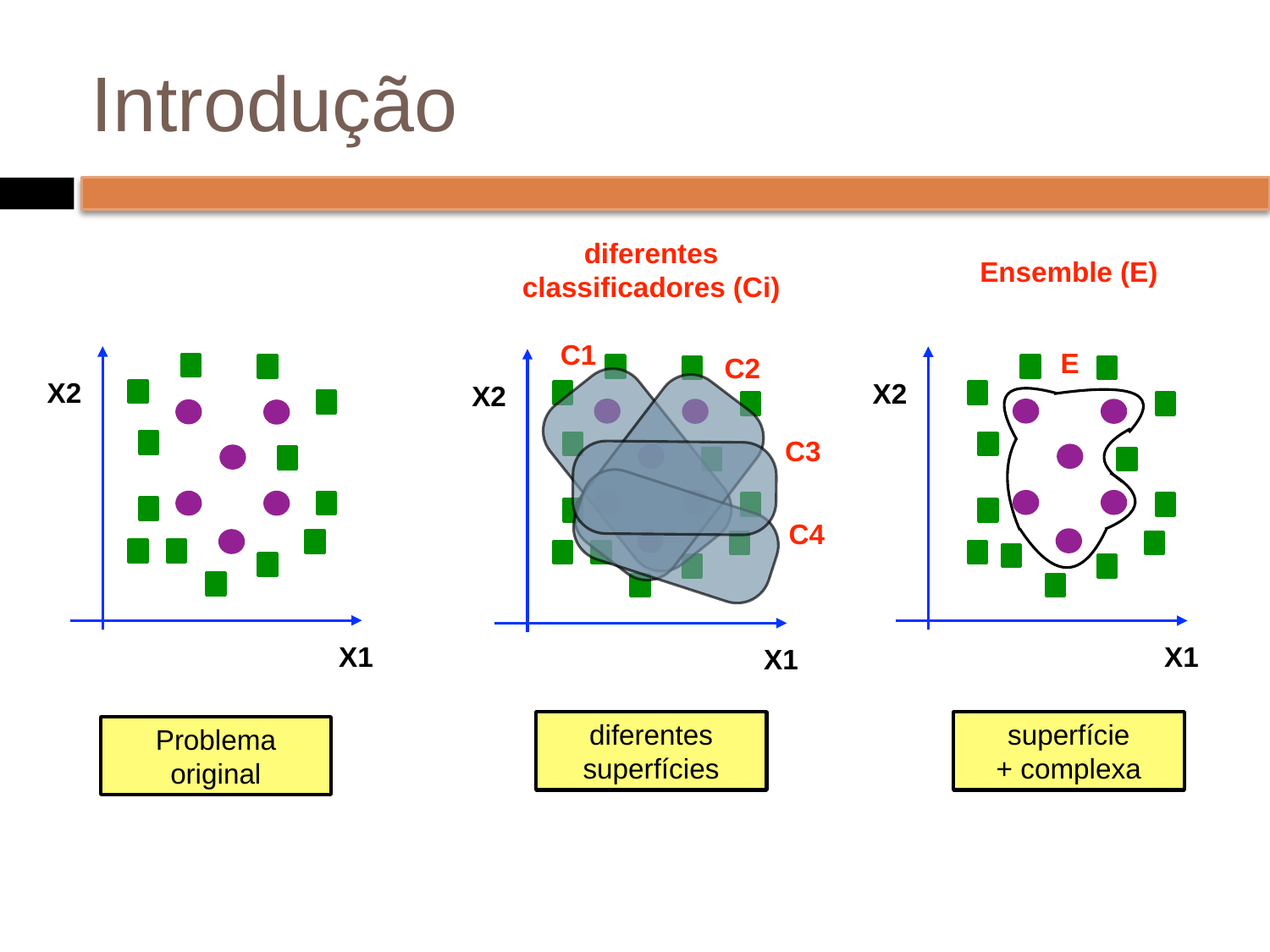

# Introdução
diferentes
classificadores (Ci)
Ensemble (E)
C1
E
C2

X2
X2
X2

C3

C4

X1
X1
X1
diferentes
superfícies
superfície
+ complexa
Problema
original
9